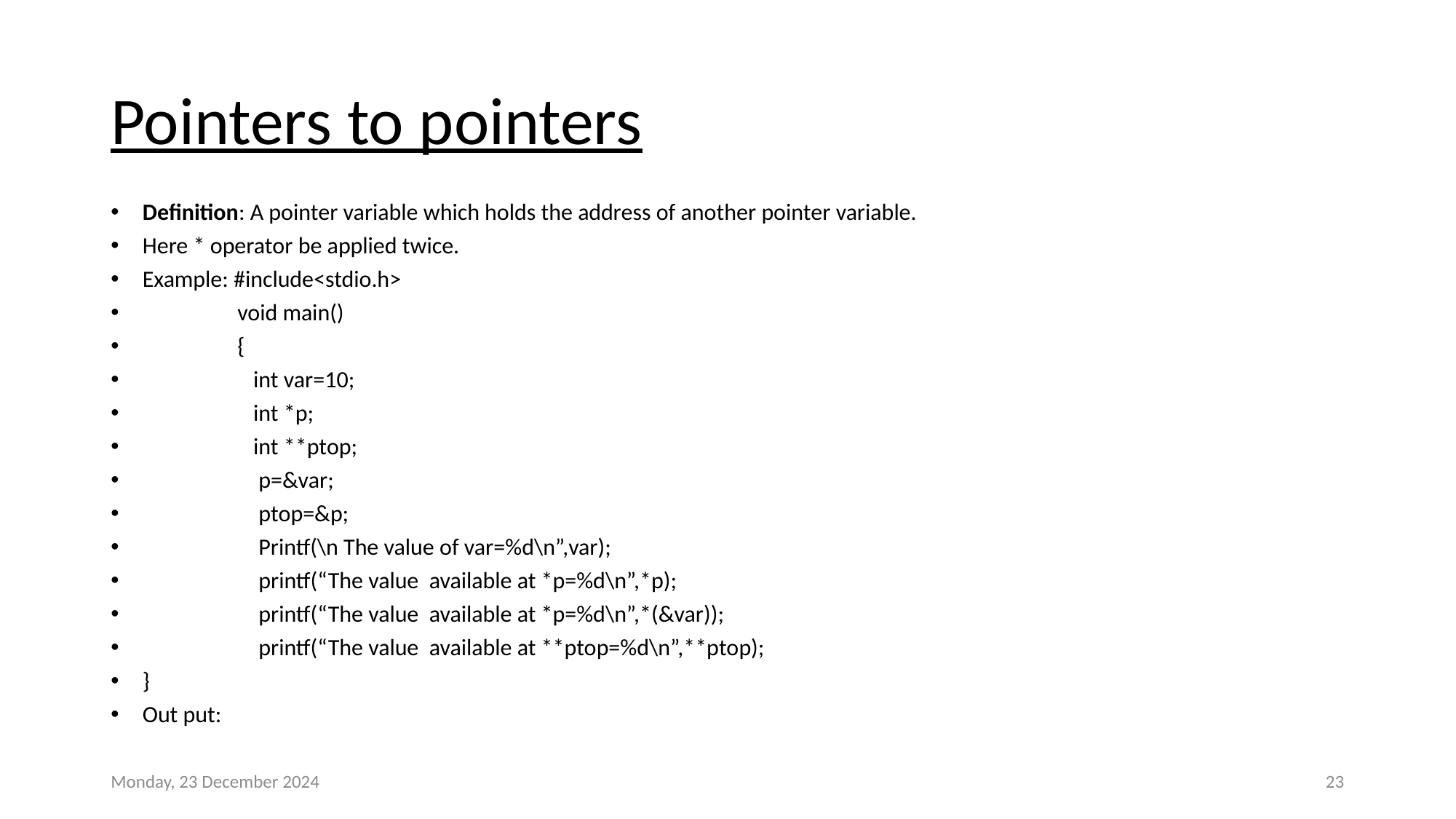

# Pointers to pointers
Definition: A pointer variable which holds the address of another pointer variable.
Here * operator be applied twice.
Example: #include<stdio.h>
                  void main()
                  {
                     int var=10;
                     int *p;
                     int **ptop;
                      p=&var;
                      ptop=&p;
                      Printf(\n The value of var=%d\n”,var);
                      printf(“The value  available at *p=%d\n”,*p);
                      printf(“The value  available at *p=%d\n”,*(&var));
                      printf(“The value  available at **ptop=%d\n”,**ptop);
}
Out put:

Monday, 23 December 2024
23